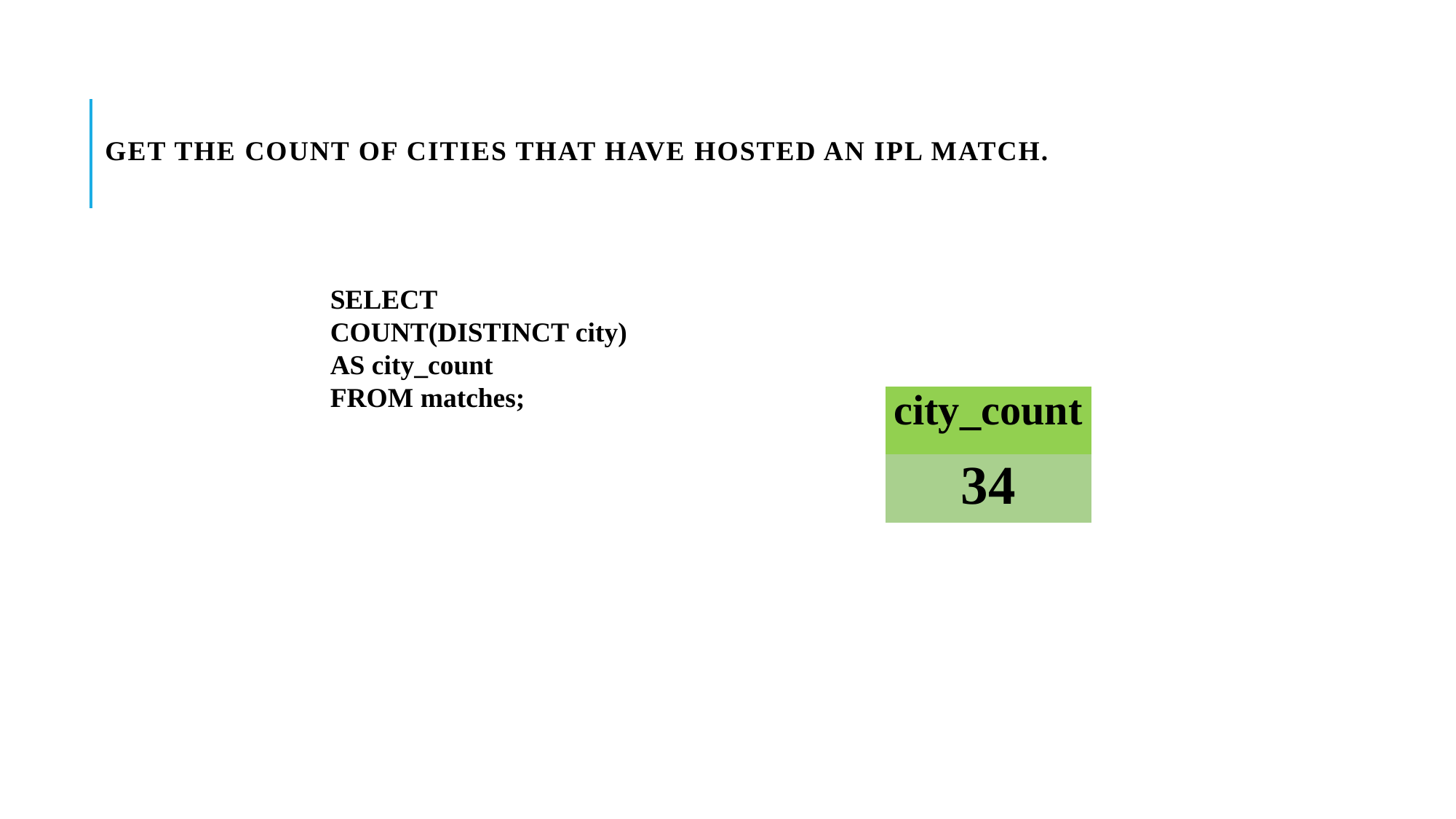

# Get the count of cities that have hosted an IPL match.
SELECT
COUNT(DISTINCT city)
AS city_count
FROM matches;
| city\_count |
| --- |
| 34 |